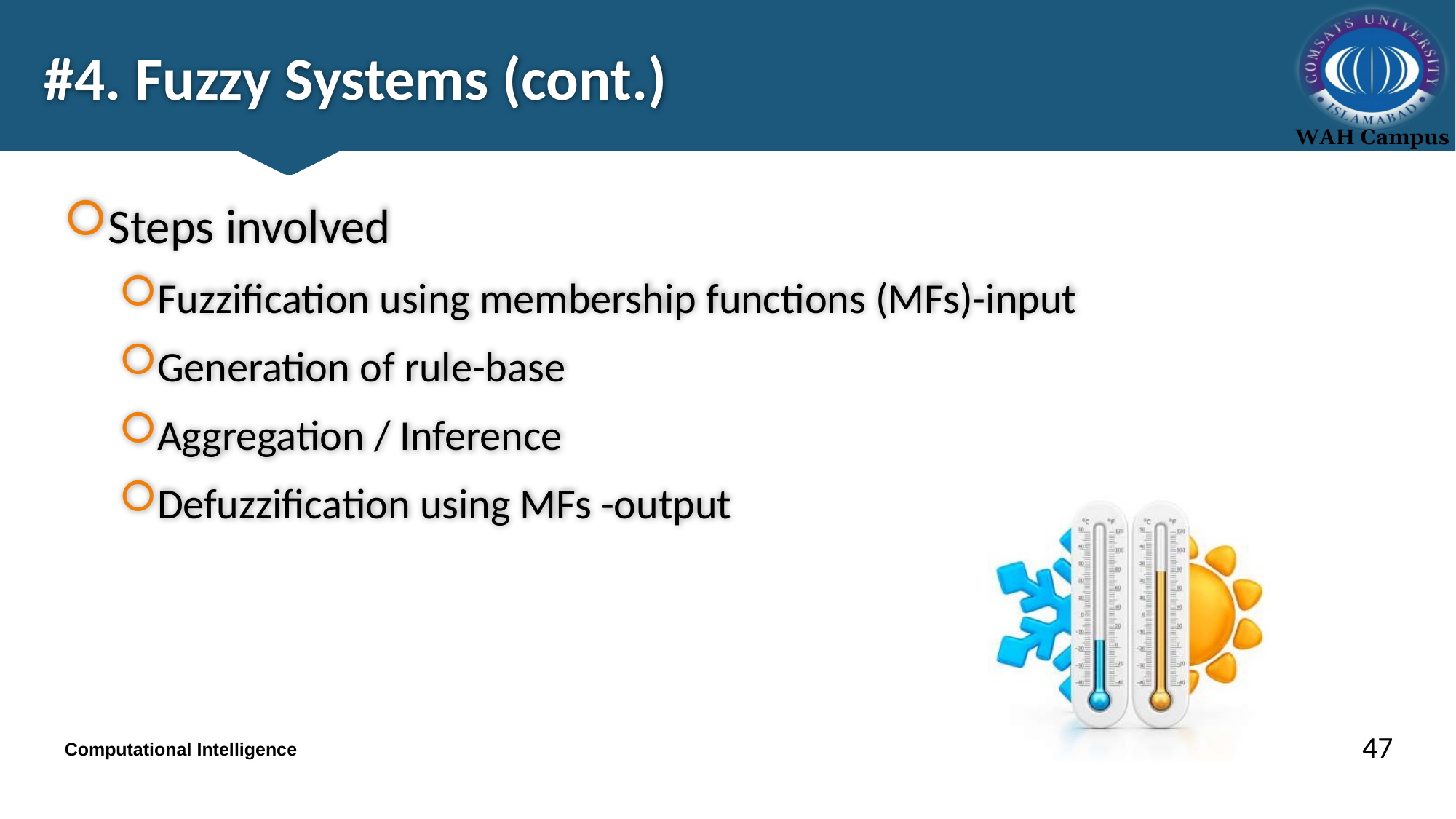

# #4. Fuzzy Systems (cont.)
Steps involved
Fuzzification using membership functions (MFs)-input
Generation of rule-base
Aggregation / Inference
Defuzzification using MFs -output

47
Computational Intelligence